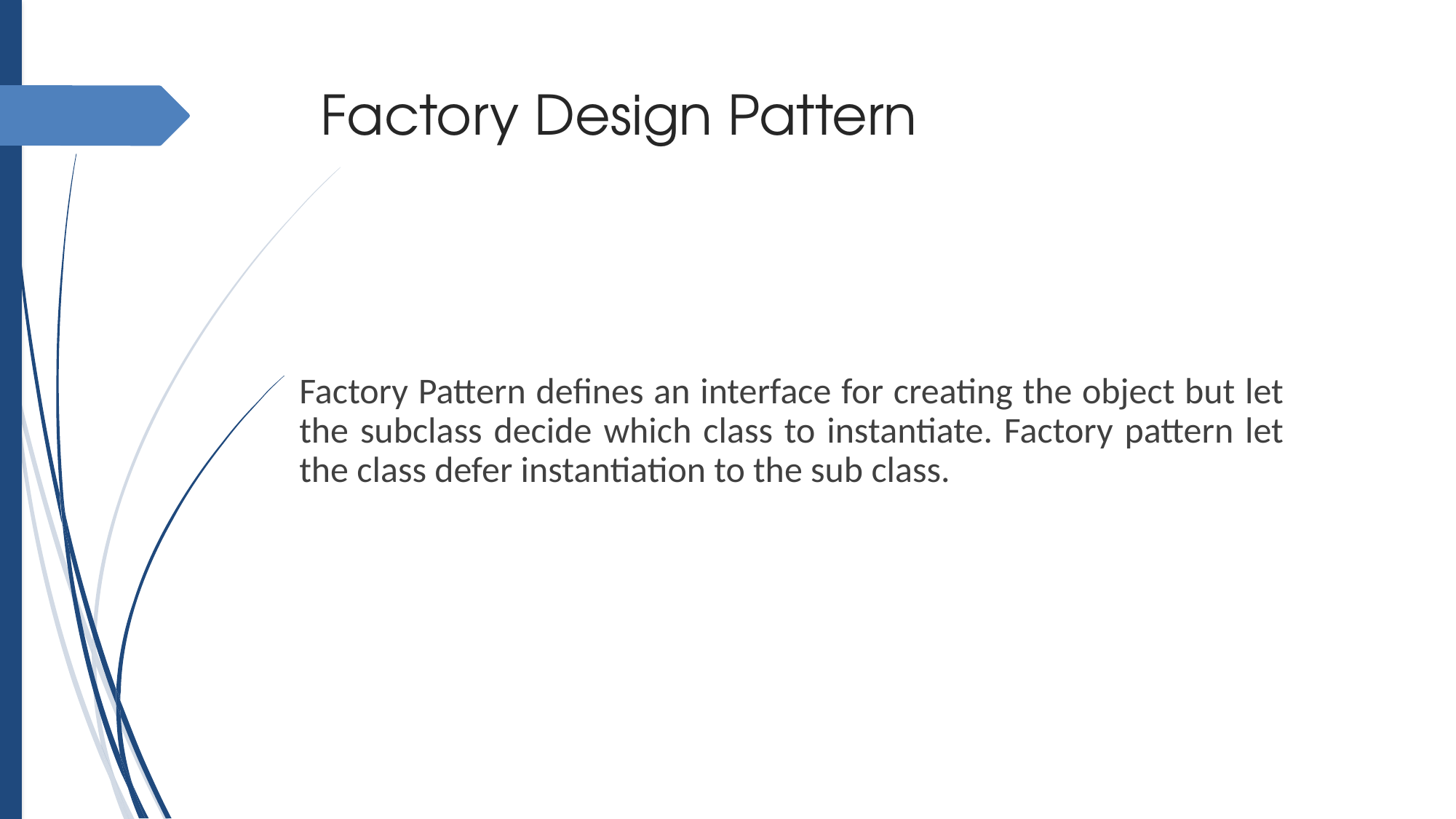

# Factory Design Pattern
Factory Pattern defines an interface for creating the object but let the subclass decide which class to instantiate. Factory pattern let the class defer instantiation to the sub class.